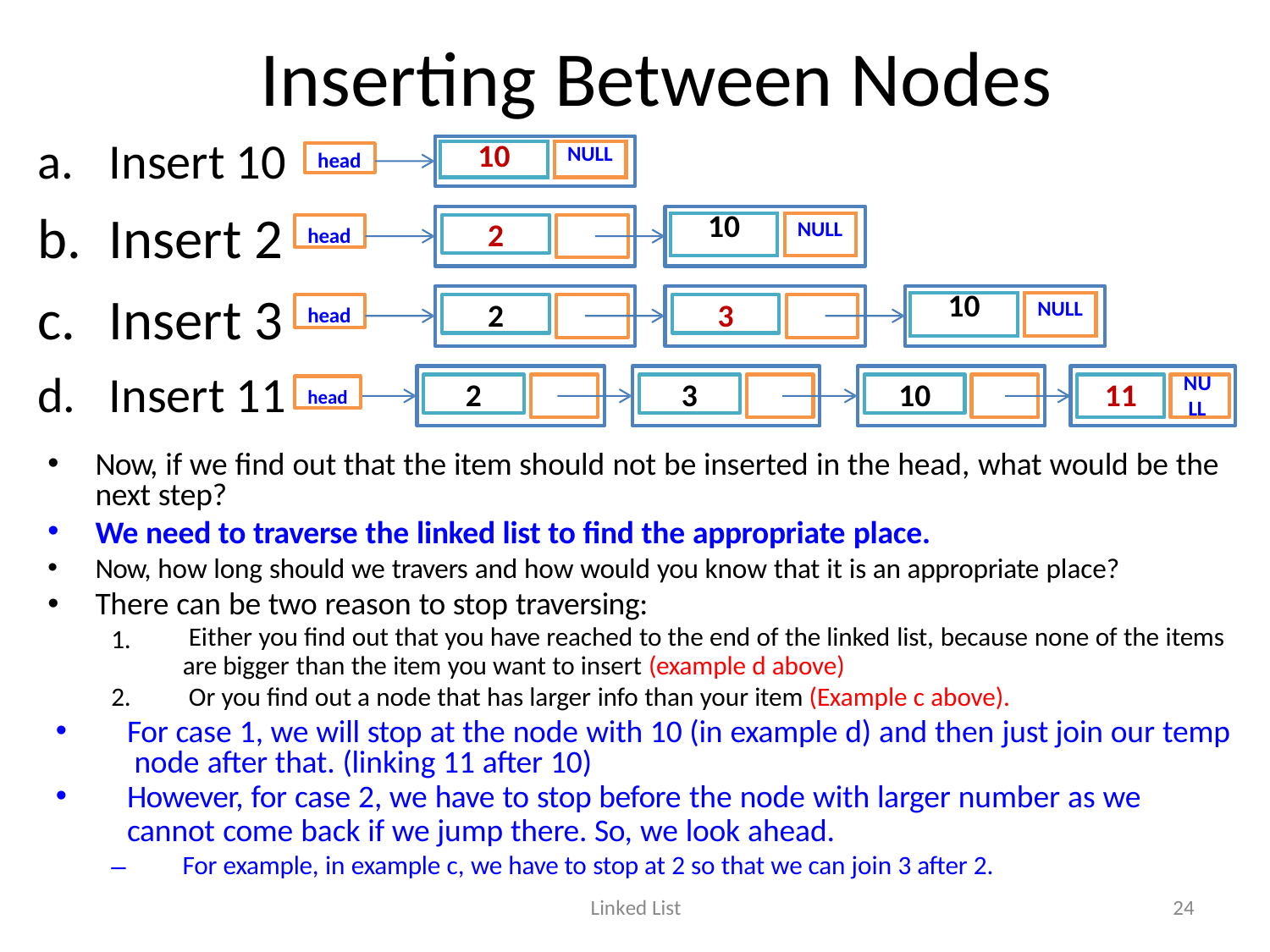

# Inserting Between Nodes
Insert 10
Insert 2
Insert 3

| 10 |  | NULL |
| --- | --- | --- |
head

| 10 |  | NULL |
| --- | --- | --- |
head
2

| 10 |  | NULL |
| --- | --- | --- |
head
2

3

d.	Insert 11

NU  LL
11
2
3
10

head

Now, if we find out that the item should not be inserted in the head, what would be the  next step?
We need to traverse the linked list to find the appropriate place.
Now, how long should we travers and how would you know that it is an appropriate place?
There can be two reason to stop traversing:
1.
Either you find out that you have reached to the end of the linked list, because none of the items
are bigger than the item you want to insert (example d above)
Or you find out a node that has larger info than your item (Example c above).
2.
For case 1, we will stop at the node with 10 (in example d) and then just join our temp  node after that. (linking 11 after 10)
However, for case 2, we have to stop before the node with larger number as we
cannot come back if we jump there. So, we look ahead.
For example, in example c, we have to stop at 2 so that we can join 3 after 2.
–
Linked List
24